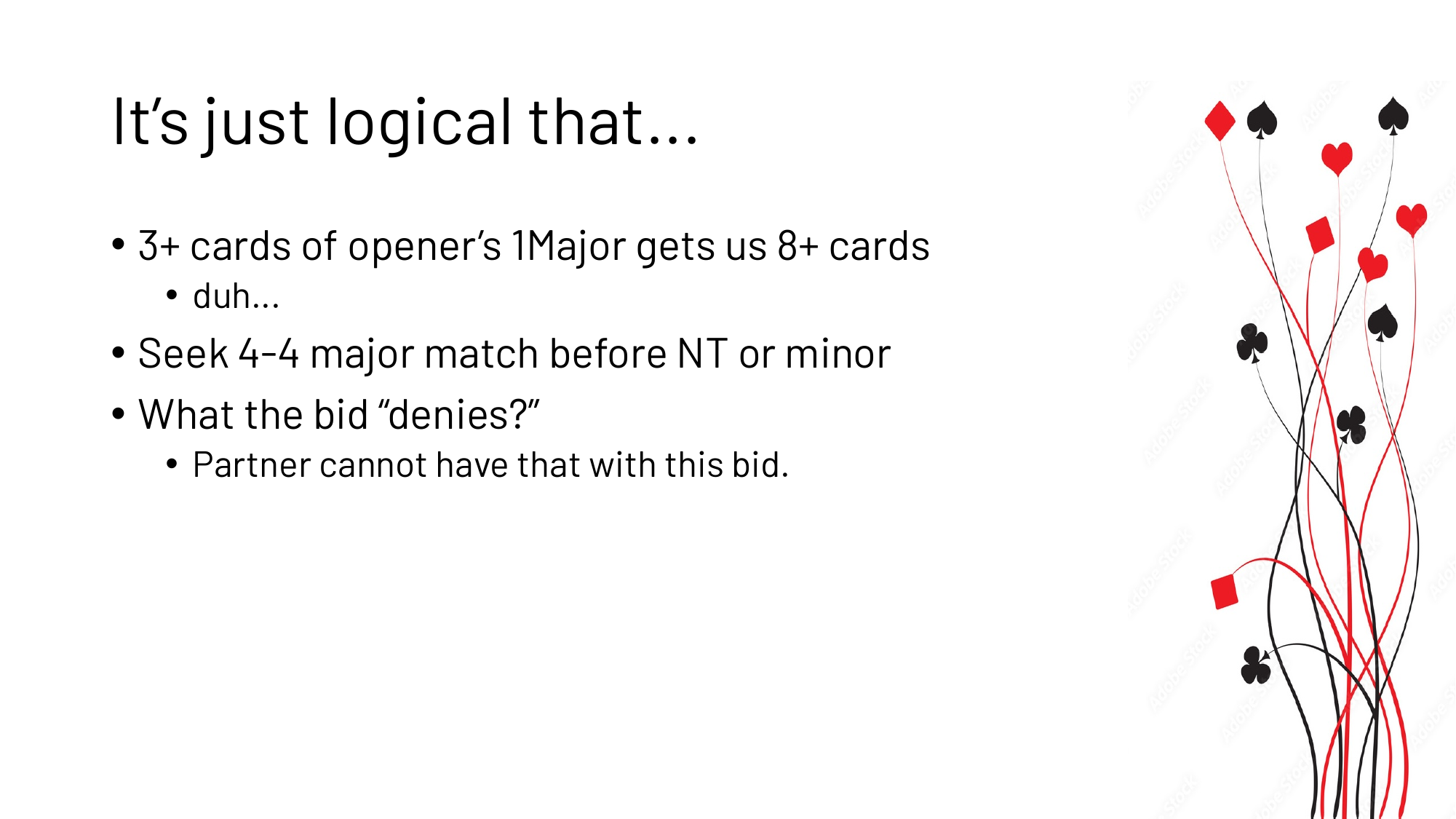

# It’s just logical that...
3+ cards of opener’s 1Major gets us 8+ cards
duh...
Seek 4-4 major match before NT or minor
What the bid “denies?”
Partner cannot have that with this bid.